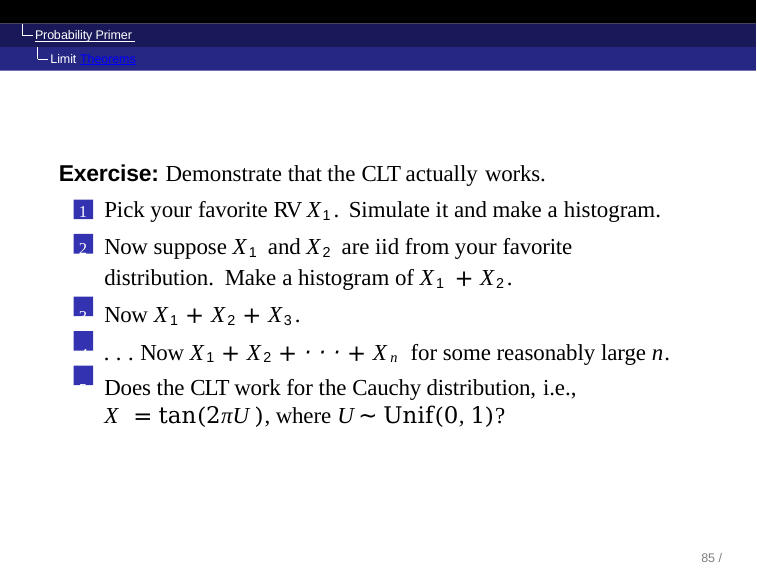

Probability Primer  Limit Theorems
Exercise: Demonstrate that the CLT actually works.
Pick your favorite RV X1. Simulate it and make a histogram.
Now suppose X1 and X2 are iid from your favorite distribution.  Make a histogram of X1 + X2.
Now X1 + X2 + X3.
. . . Now X1 + X2 + · · · + Xn for some reasonably large n.
Does the CLT work for the Cauchy distribution, i.e.,
X = tan(2πU ), where U ∼ Unif(0, 1)?

85 / 104